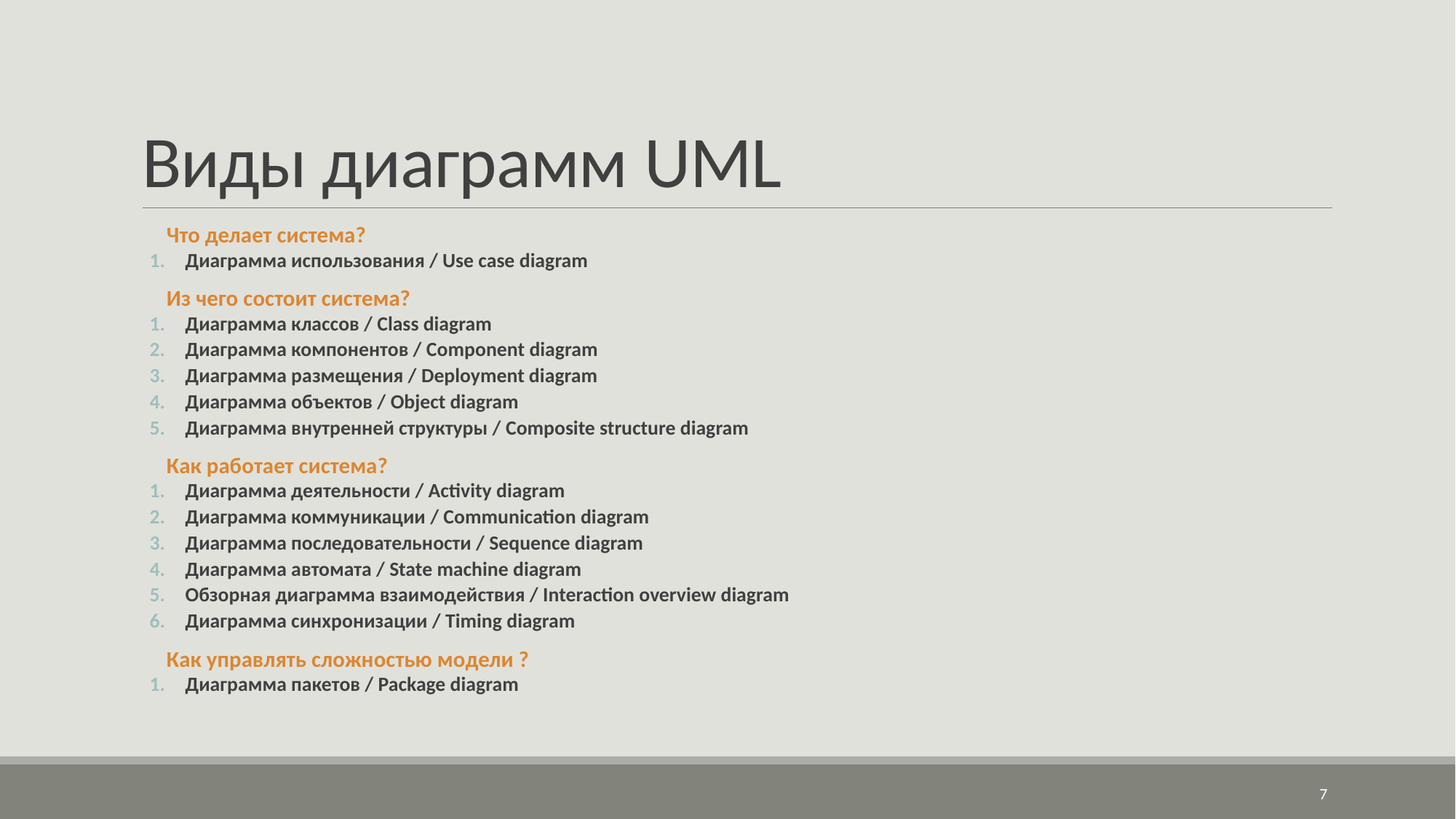

# Виды диаграмм UML
Что делает система?
Диаграмма использования / Use case diagram
Из чего состоит система?
Диаграмма классов / Class diagram
Диаграмма компонентов / Component diagram
Диаграмма размещения / Deployment diagram
Диаграмма объектов / Object diagram
Диаграмма внутренней структуры / Composite structure diagram
Как работает система?
Диаграмма деятельности / Activity diagram
Диаграмма коммуникации / Communication diagram
Диаграмма последовательности / Sequence diagram
Диаграмма автомата / State machine diagram
Обзорная диаграмма взаимодействия / Interaction overview diagram
Диаграмма синхронизации / Timing diagram
Как управлять сложностью модели ?
Диаграмма пакетов / Package diagram
7